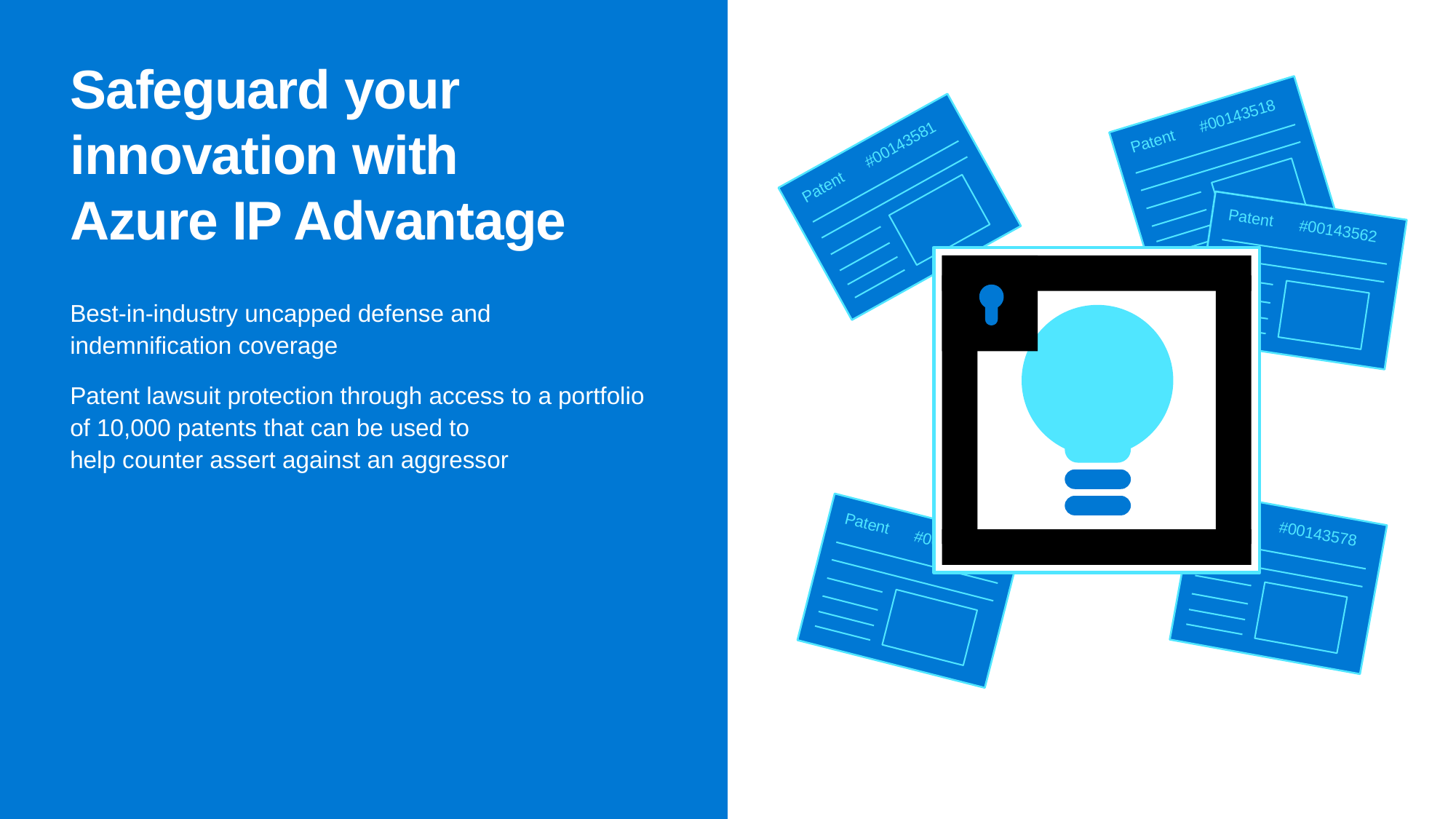

# Safeguard your innovation with Azure IP Advantage
Patent      #00143518

Patent      #00143581

Patent      #00143562

Best-in-industry uncapped defense and indemnification coverage
Patent lawsuit protection through access to a portfolio of 10,000 patents that can be used to
help counter assert against an aggressor

Patent      #00143578

Patent      #00143545